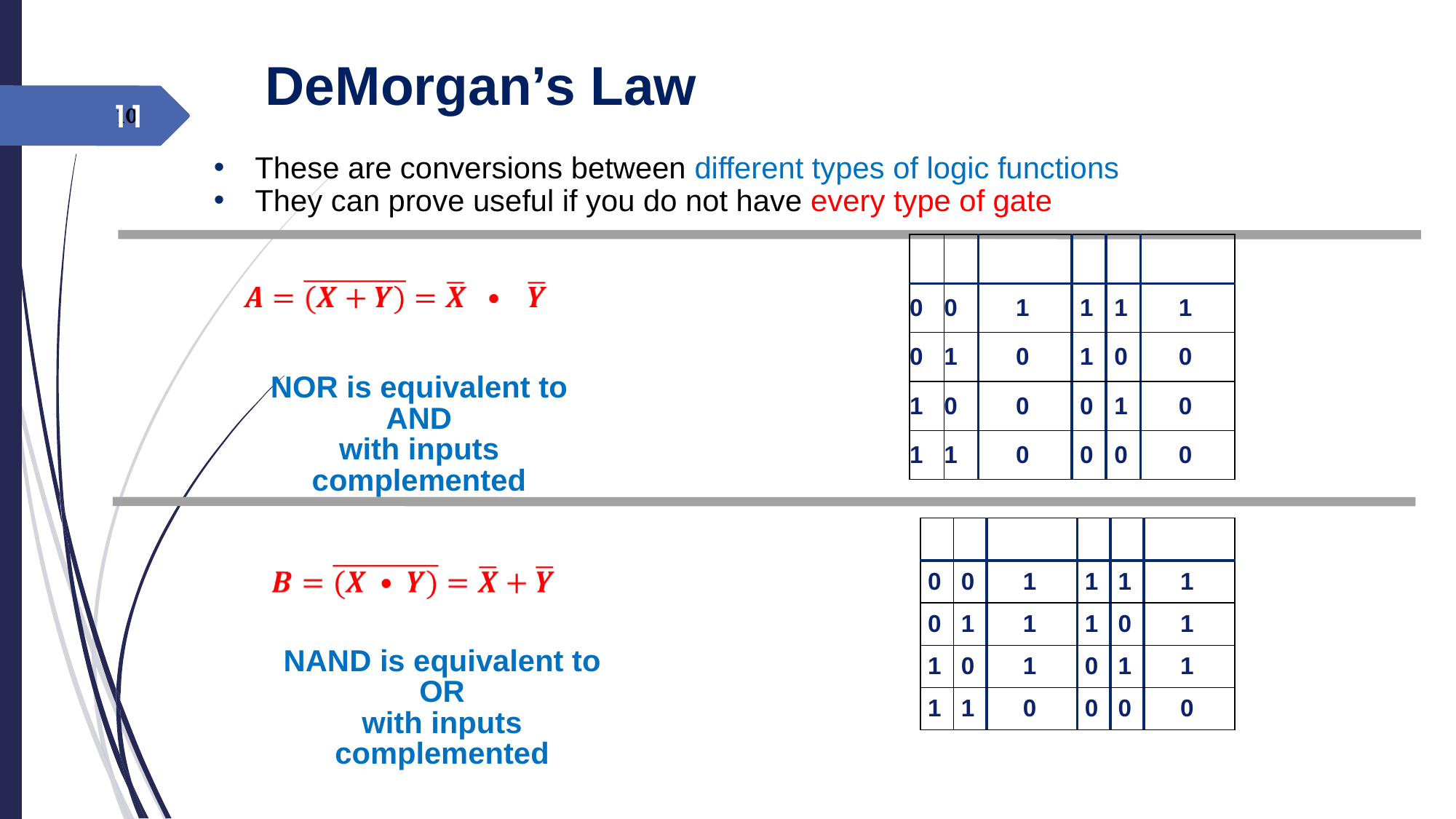

DeMorgan’s Law
10
11
These are conversions between different types of logic functions
They can prove useful if you do not have every type of gate
|  |  |  |  |  |  |
| --- | --- | --- | --- | --- | --- |
| 0 | 0 | 1 | 1 | 1 | 1 |
| 0 | 1 | 0 | 1 | 0 | 0 |
| 1 | 0 | 0 | 0 | 1 | 0 |
| 1 | 1 | 0 | 0 | 0 | 0 |

NOR is equivalent to AND
with inputs complemented
|  |  |  |  |  |  |
| --- | --- | --- | --- | --- | --- |
| 0 | 0 | 1 | 1 | 1 | 1 |
| 0 | 1 | 1 | 1 | 0 | 1 |
| 1 | 0 | 1 | 0 | 1 | 1 |
| 1 | 1 | 0 | 0 | 0 | 0 |

NAND is equivalent to OR
with inputs complemented